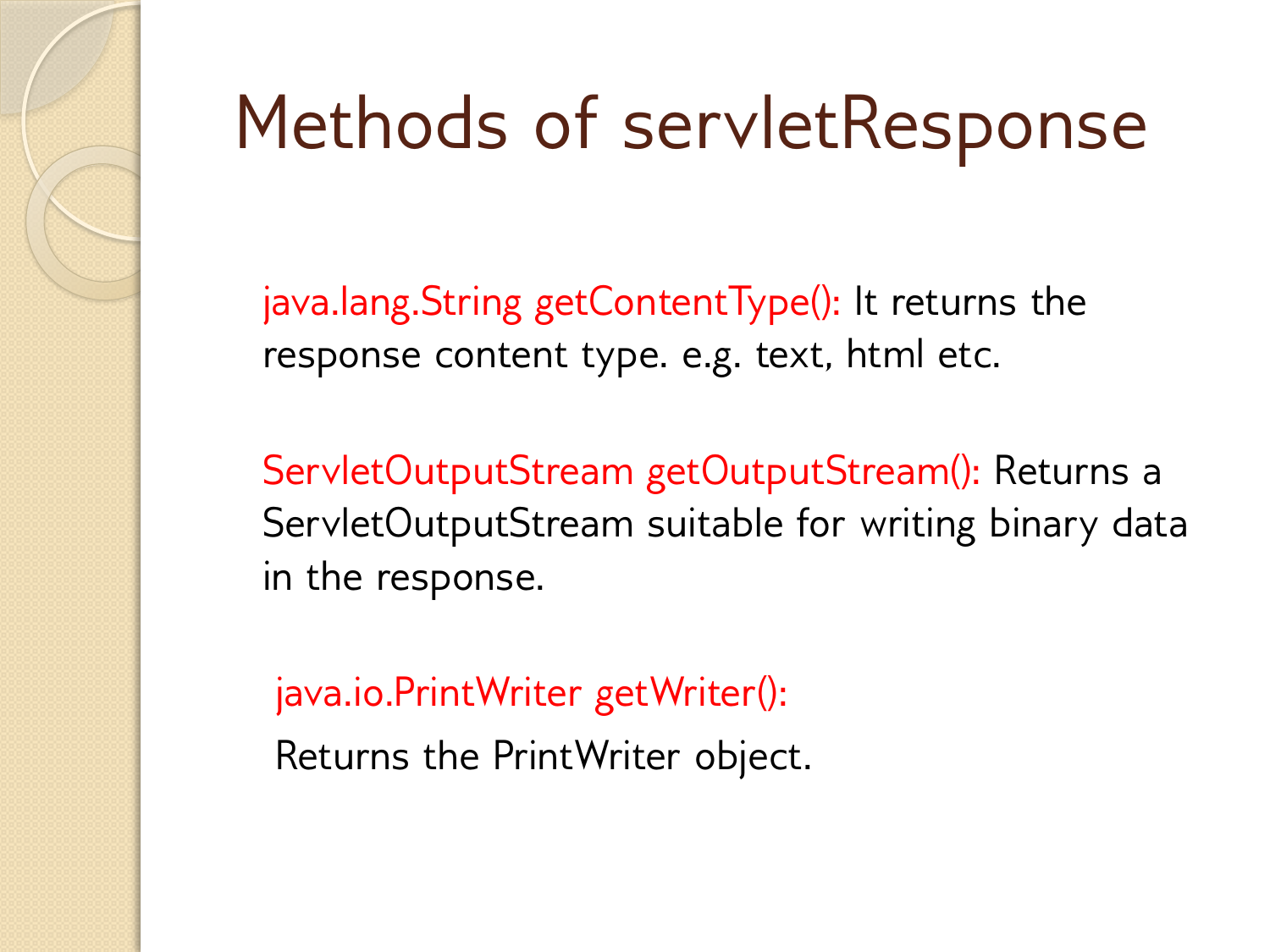

# Methods of servletResponse

	java.lang.String getContentType(): It returns the response content type. e.g. text, html etc.
ServletOutputStream getOutputStream(): Returns a ServletOutputStream suitable for writing binary data in the response.
 java.io.PrintWriter getWriter():
	 Returns the PrintWriter object.